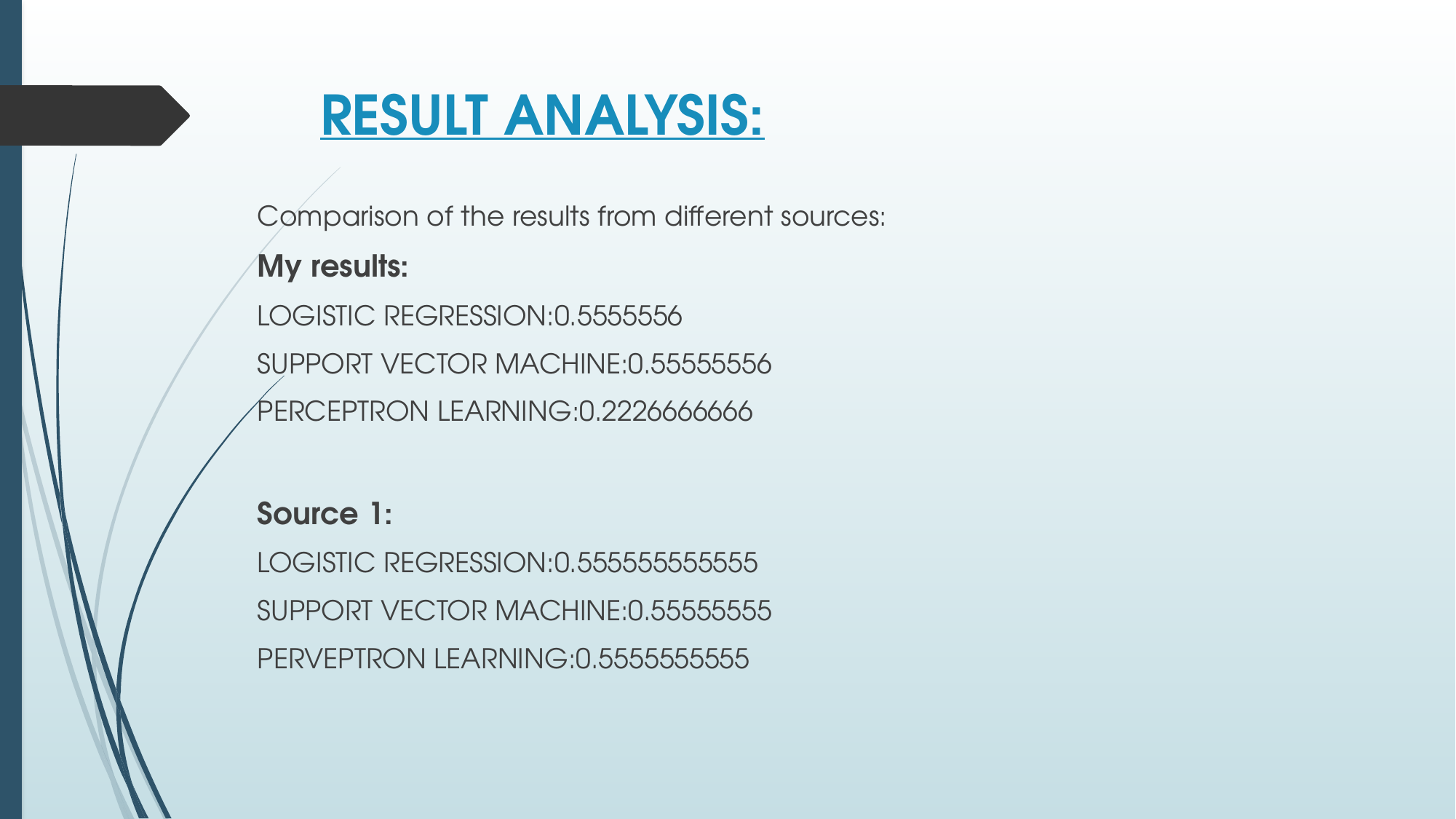

# RESULT ANALYSIS:
Comparison of the results from different sources:
My results:
LOGISTIC REGRESSION:0.5555556
SUPPORT VECTOR MACHINE:0.55555556
PERCEPTRON LEARNING:0.2226666666

Source 1:
LOGISTIC REGRESSION:0.555555555555
SUPPORT VECTOR MACHINE:0.55555555
PERVEPTRON LEARNING:0.5555555555